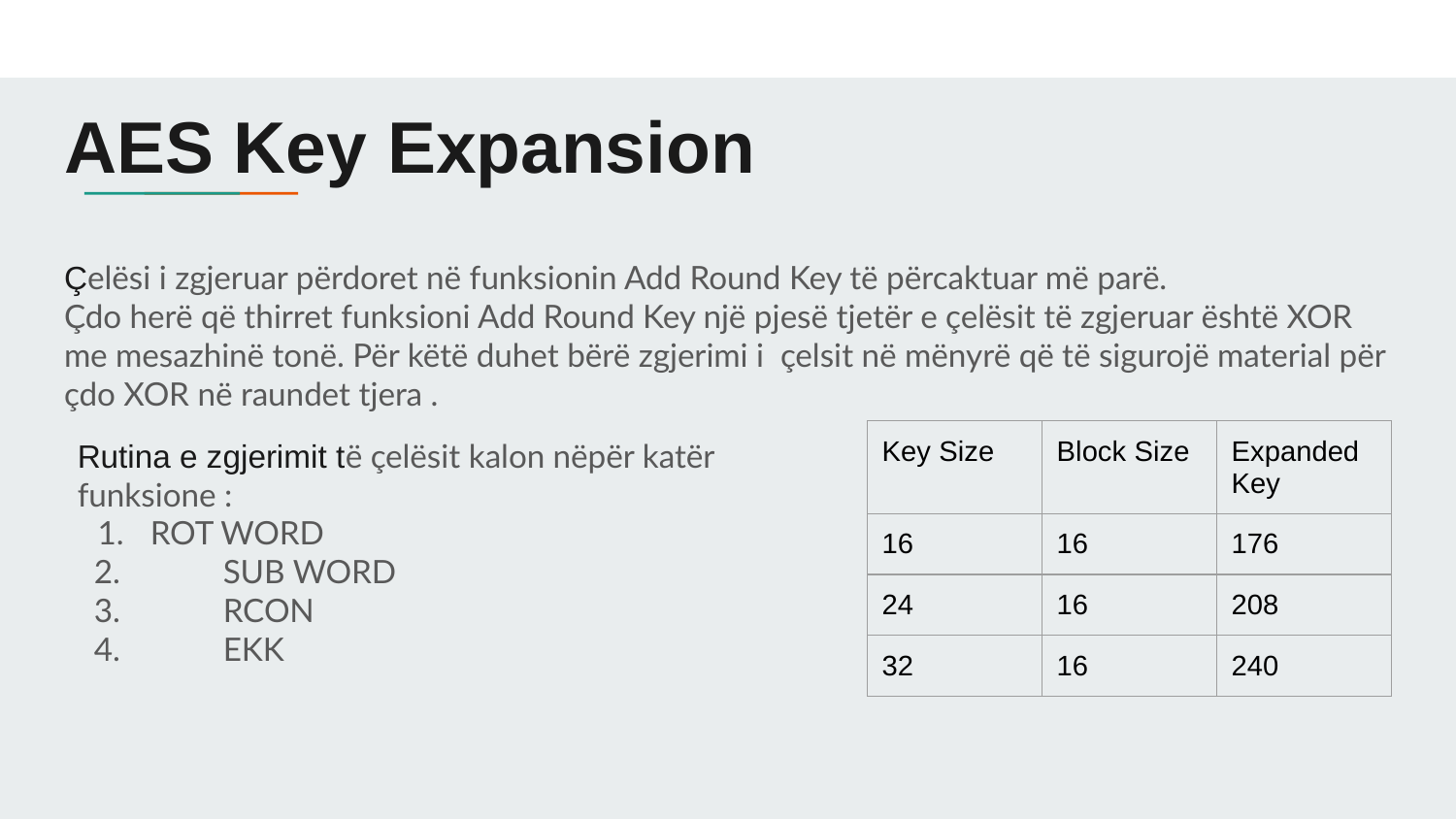

# AES Key Expansion
Çelësi i zgjeruar përdoret në funksionin Add Round Key të përcaktuar më parë.
Çdo herë që thirret funksioni Add Round Key një pjesë tjetër e çelësit të zgjeruar është XOR me mesazhinë tonë. Për këtë duhet bërë zgjerimi i  çelsit në mënyrë që të sigurojë material për çdo XOR në raundet tjera .

Rutina e zgjerimit të çelësit kalon nëpër katër funksione :
ROT WORD
  2. 	SUB WORD
  3. 	RCON
  4.     	EKK

| Key Size | Block Size | Expanded Key |
| --- | --- | --- |
| 16 | 16 | 176 |
| 24 | 16 | 208 |
| 32 | 16 | 240 |